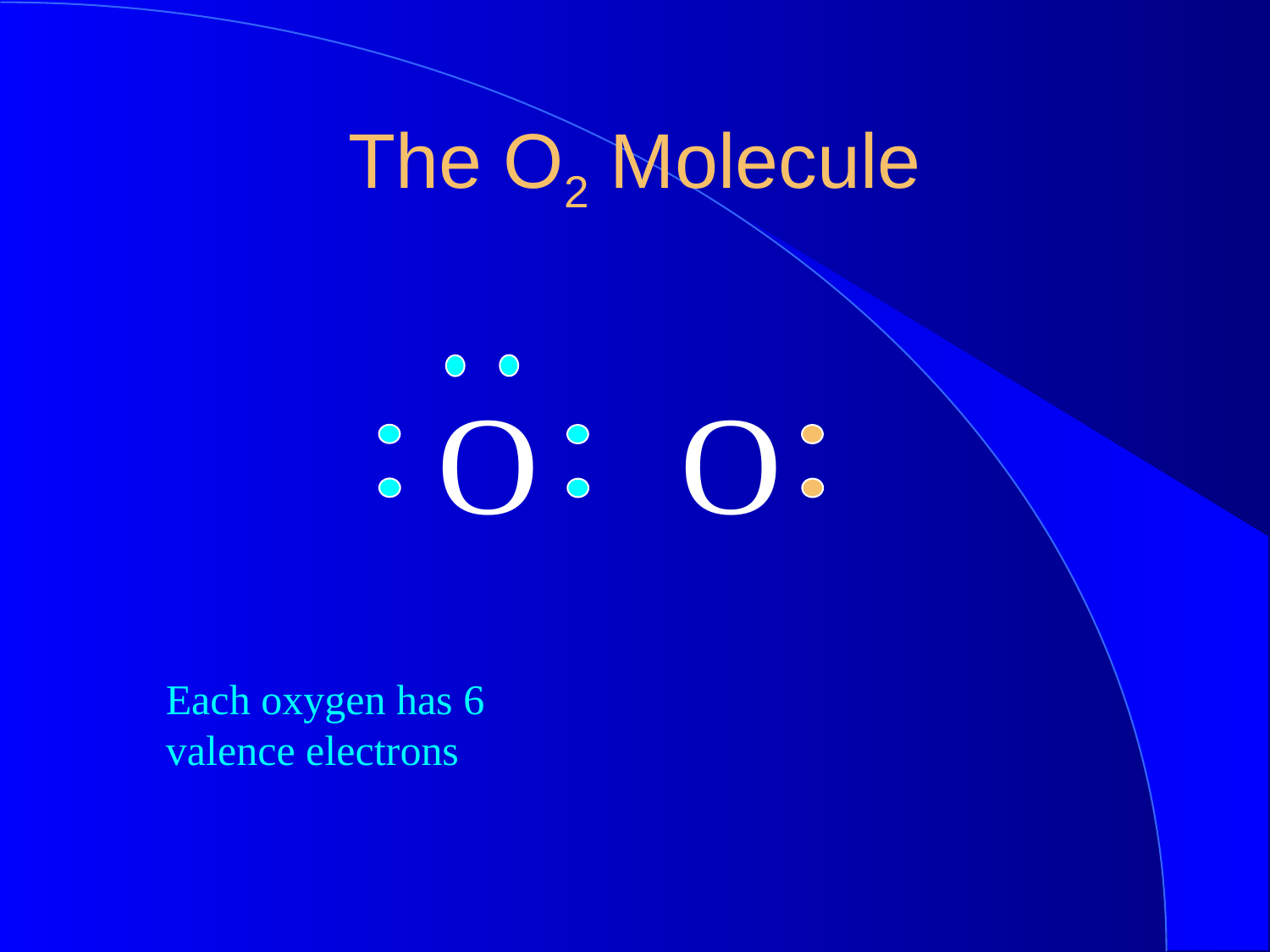

The O2 Molecule

O    O

Each oxygen has 6 valence electrons